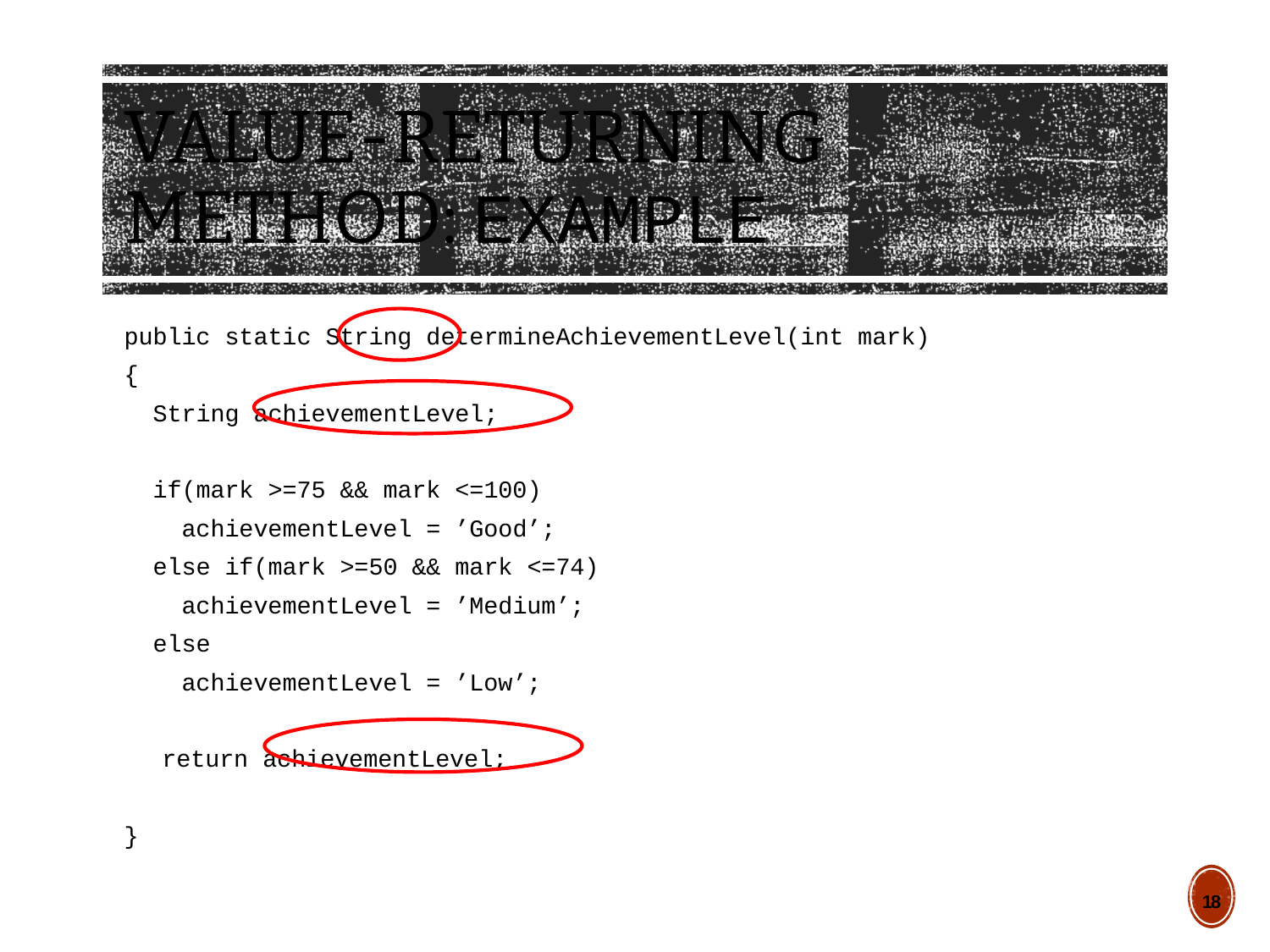

# Value-returning Method: Example

public static String determineAchievementLevel(int mark)
{
  String achievementLevel;

  if(mark >=75 && mark <=100)
    achievementLevel = ’Good’;
  else if(mark >=50 && mark <=74)
    achievementLevel = ’Medium’;
  else
    achievementLevel = ’Low’;

	 return achievementLevel;

}

18